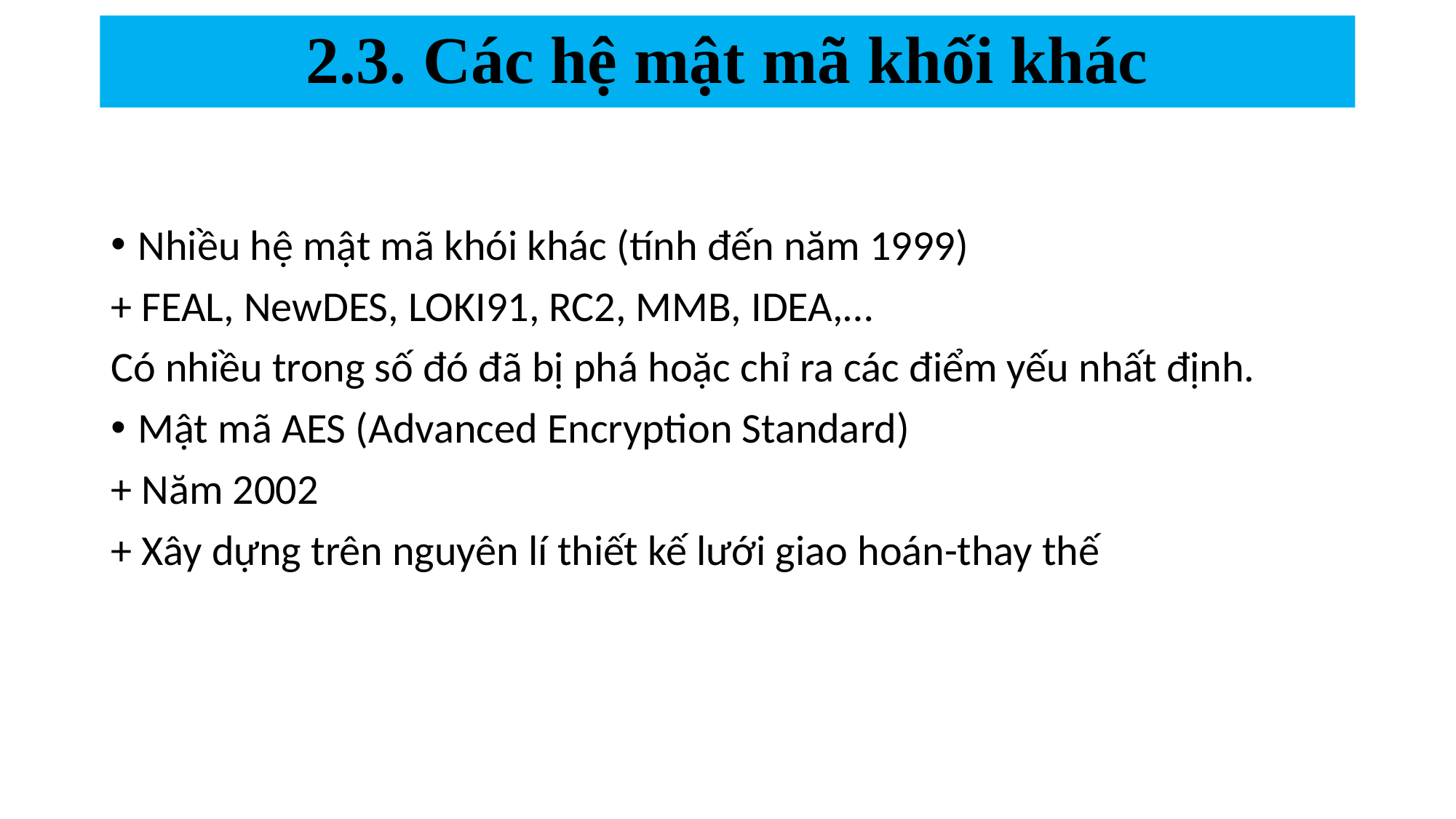

# 2.3. Các hệ mật mã khối khác
Nhiều hệ mật mã khói khác (tính đến năm 1999)
+ FEAL, NewDES, LOKI91, RC2, MMB, IDEA,…
Có nhiều trong số đó đã bị phá hoặc chỉ ra các điểm yếu nhất định.
Mật mã AES (Advanced Encryption Standard)
+ Năm 2002
+ Xây dựng trên nguyên lí thiết kế lưới giao hoán-thay thế